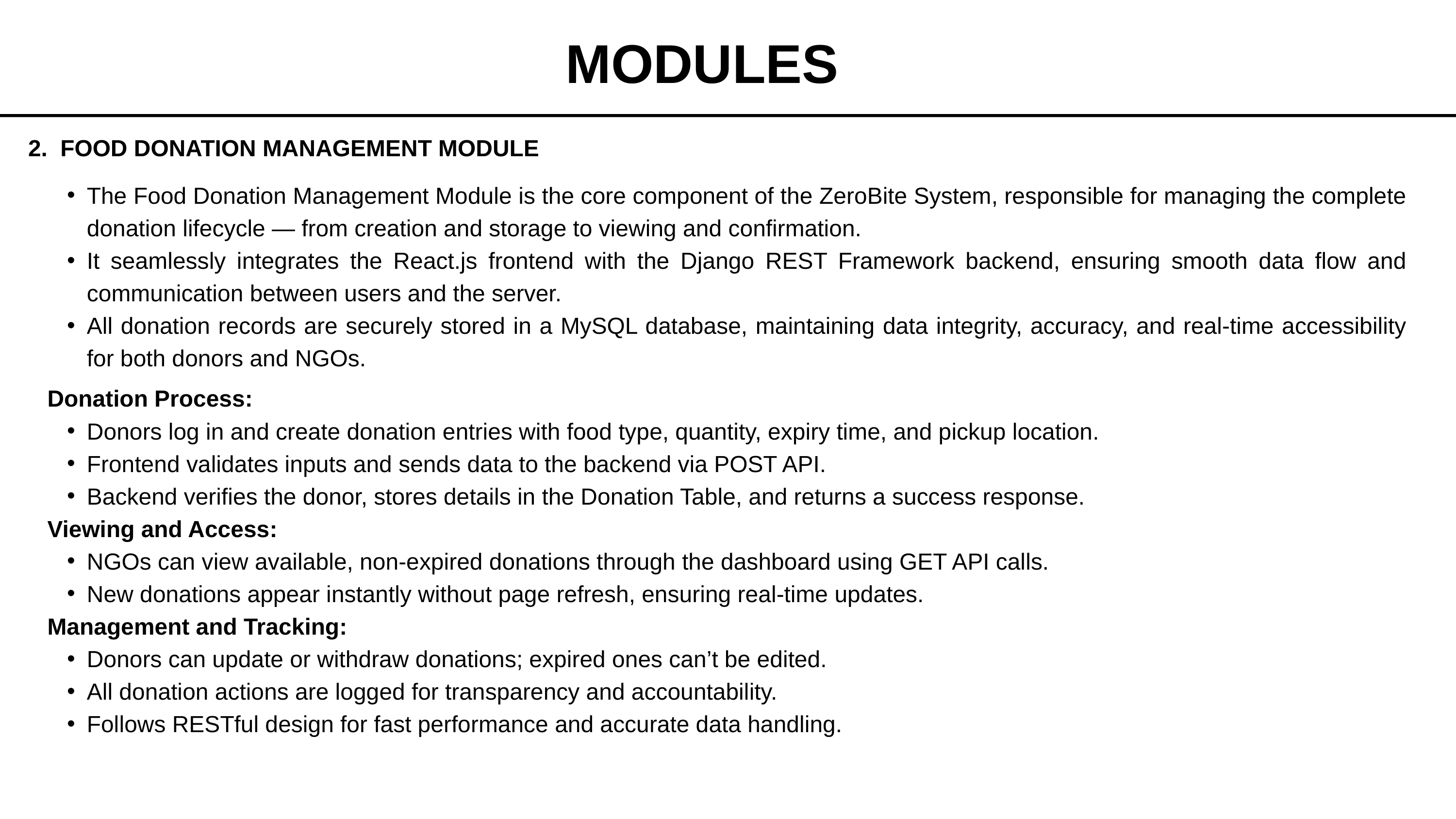

MODULES

2.  FOOD DONATION MANAGEMENT MODULE
The Food Donation Management Module is the core component of the ZeroBite System, responsible for managing the complete donation lifecycle — from creation and storage to viewing and confirmation.
It seamlessly integrates the React.js frontend with the Django REST Framework backend, ensuring smooth data flow and communication between users and the server.
All donation records are securely stored in a MySQL database, maintaining data integrity, accuracy, and real-time accessibility for both donors and NGOs.

Donation Process:
Donors log in and create donation entries with food type, quantity, expiry time, and pickup location.
Frontend validates inputs and sends data to the backend via POST API.
Backend verifies the donor, stores details in the Donation Table, and returns a success response.
Viewing and Access:
NGOs can view available, non-expired donations through the dashboard using GET API calls.
New donations appear instantly without page refresh, ensuring real-time updates.
Management and Tracking:
Donors can update or withdraw donations; expired ones can’t be edited.
All donation actions are logged for transparency and accountability.
Follows RESTful design for fast performance and accurate data handling.